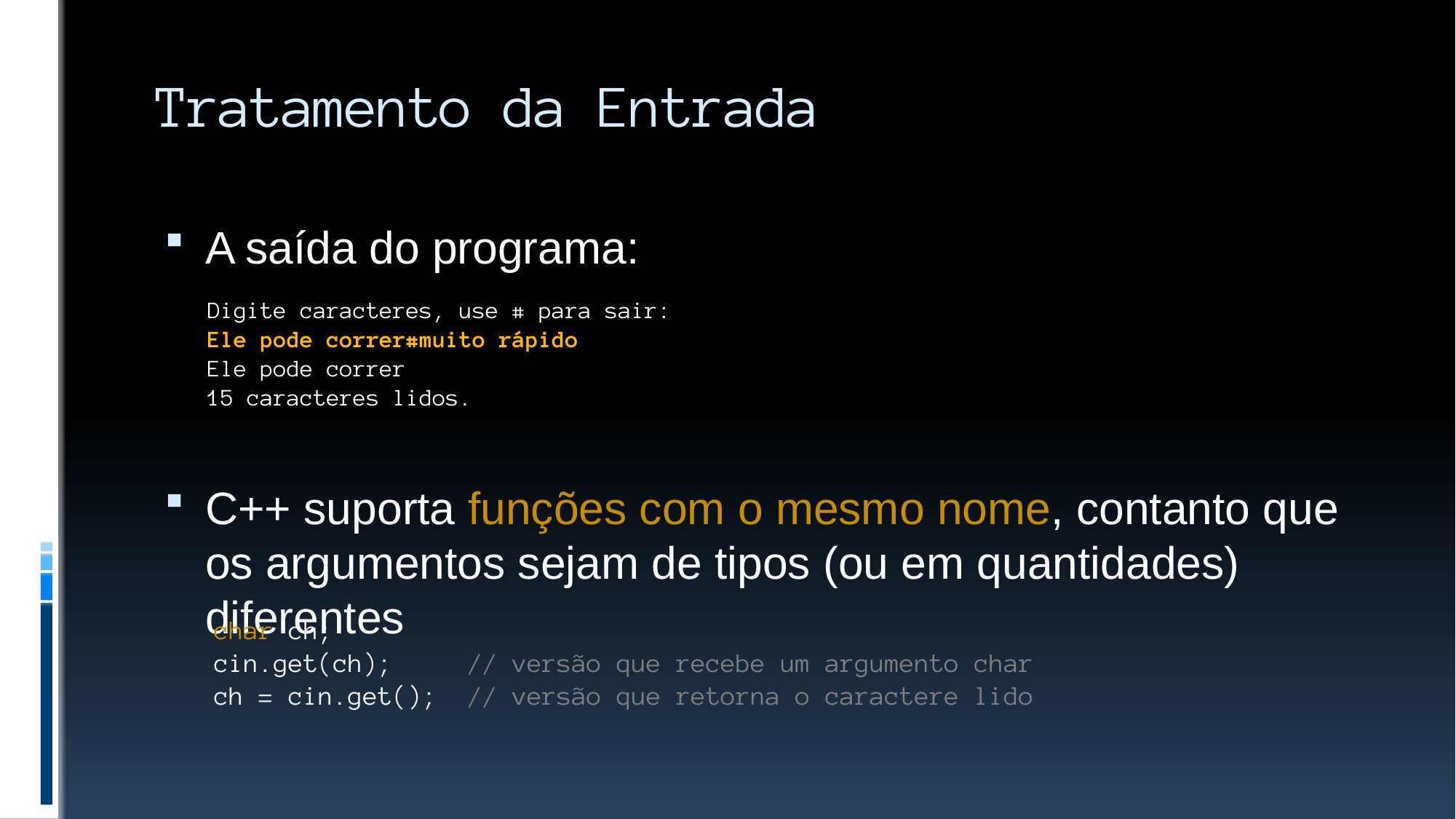

# Tratamento da Entrada
A saída do programa:

C++ suporta funções com o mesmo nome, contanto que os argumentos sejam de tipos (ou em quantidades) diferentes
Digite caracteres, use # para sair:
Ele pode correr#muito rápido
Ele pode correr
15 caracteres lidos.
char ch;
cin.get(ch);     // versão que recebe um argumento char
ch = cin.get();  // versão que retorna o caractere lido